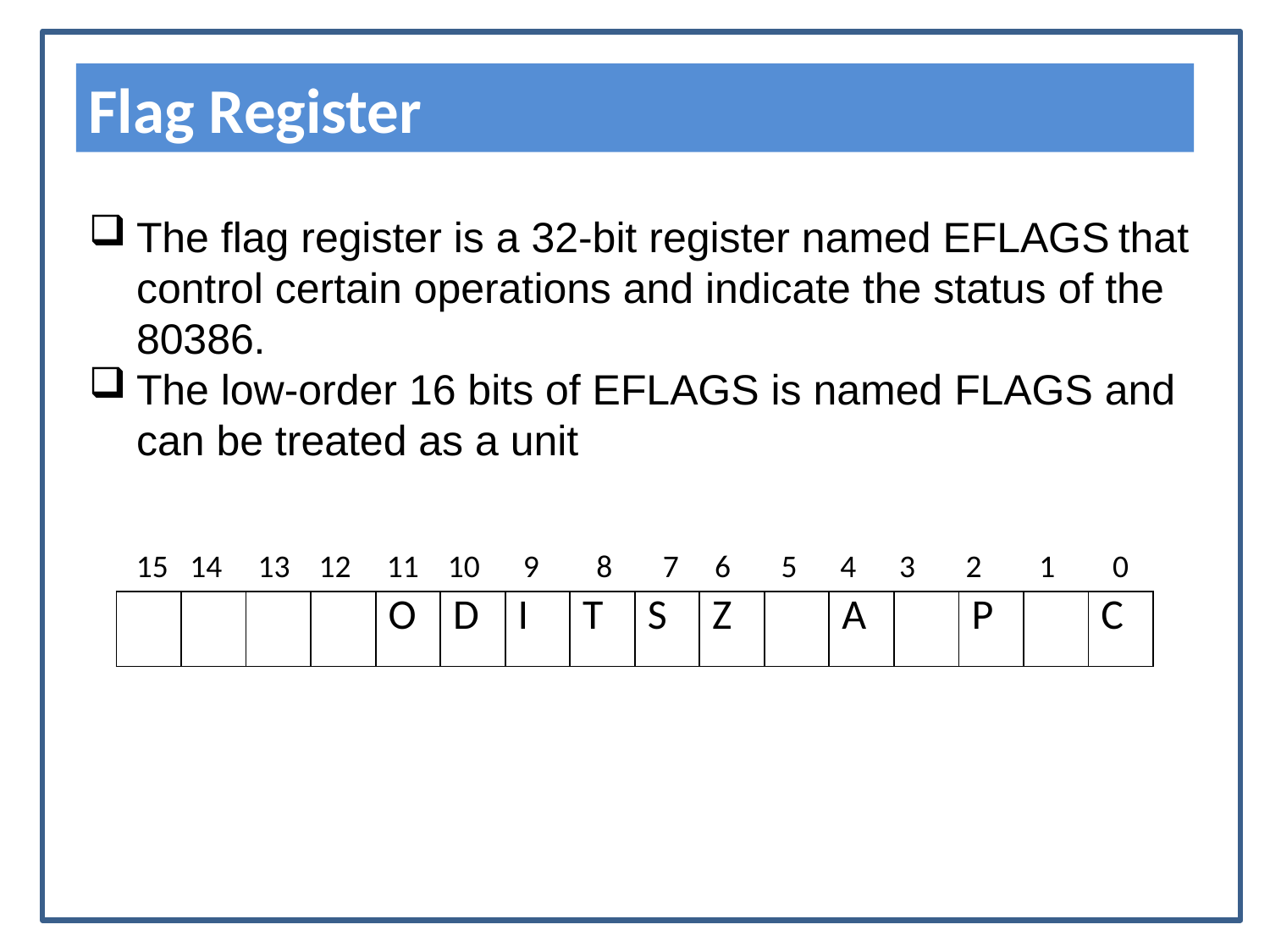

Flag Register
The flag register is a 32-bit register named EFLAGS that control certain operations and indicate the status of the 80386.
The low-order 16 bits of EFLAGS is named FLAGS and can be treated as a unit
 15   14     13    12     11    10      9        8       7     6       5      4      3       2        1        0
|  |  |  |  | O | D | I | T | S | Z |  | A |  | P |  | C |
| --- | --- | --- | --- | --- | --- | --- | --- | --- | --- | --- | --- | --- | --- | --- | --- |